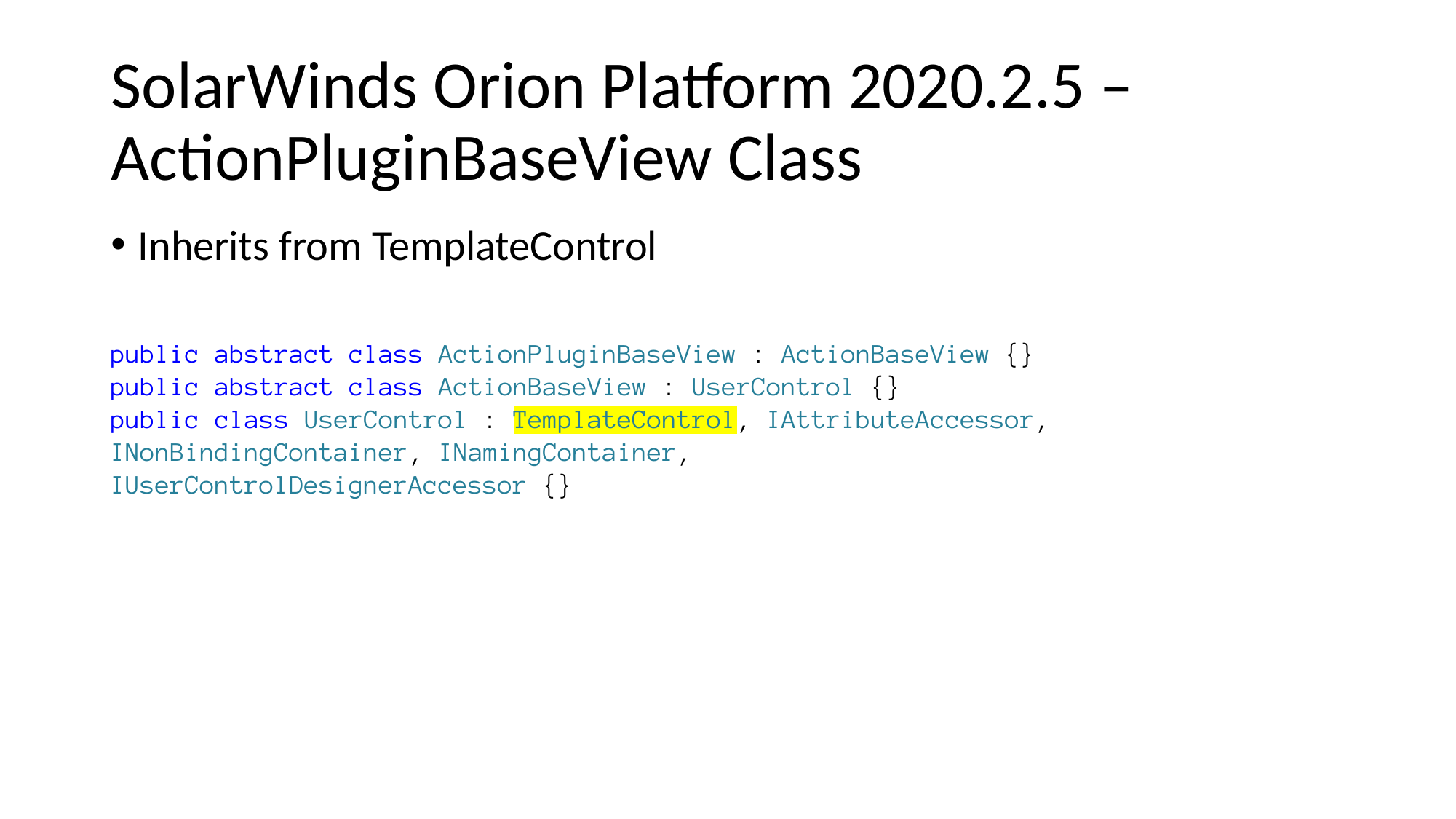

# SolarWinds Orion Platform 2020.2.5 – ActionPluginBaseView Class
Inherits from TemplateControl
public abstract class ActionPluginBaseView : ActionBaseView {}
public abstract class ActionBaseView : UserControl {}
public class UserControl : TemplateControl, IAttributeAccessor, INonBindingContainer, INamingContainer, IUserControlDesignerAccessor {}